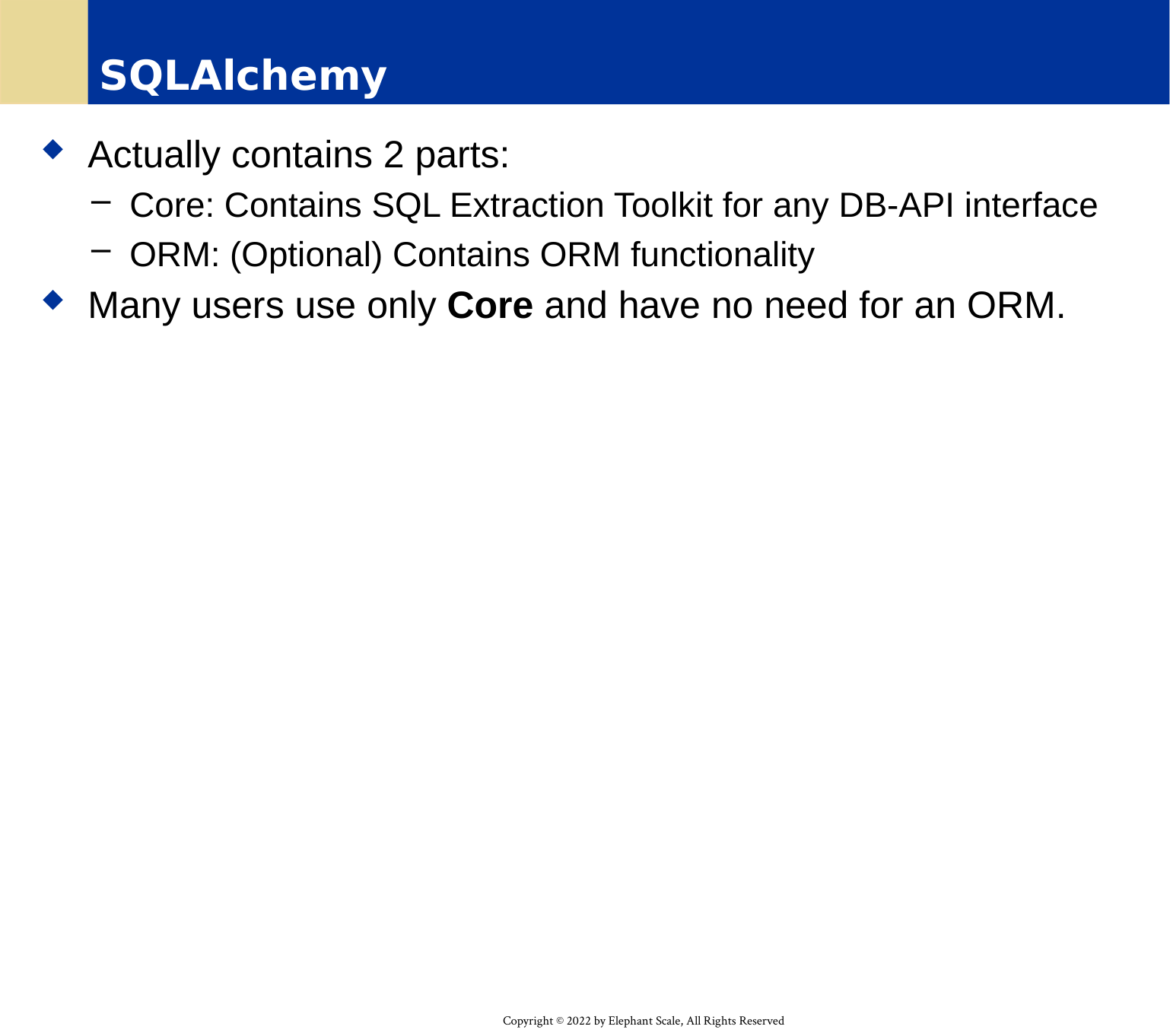

# SQLAlchemy
 Actually contains 2 parts:
 Core: Contains SQL Extraction Toolkit for any DB-API interface
 ORM: (Optional) Contains ORM functionality
 Many users use only Core and have no need for an ORM.
Copyright © 2022 by Elephant Scale, All Rights Reserved